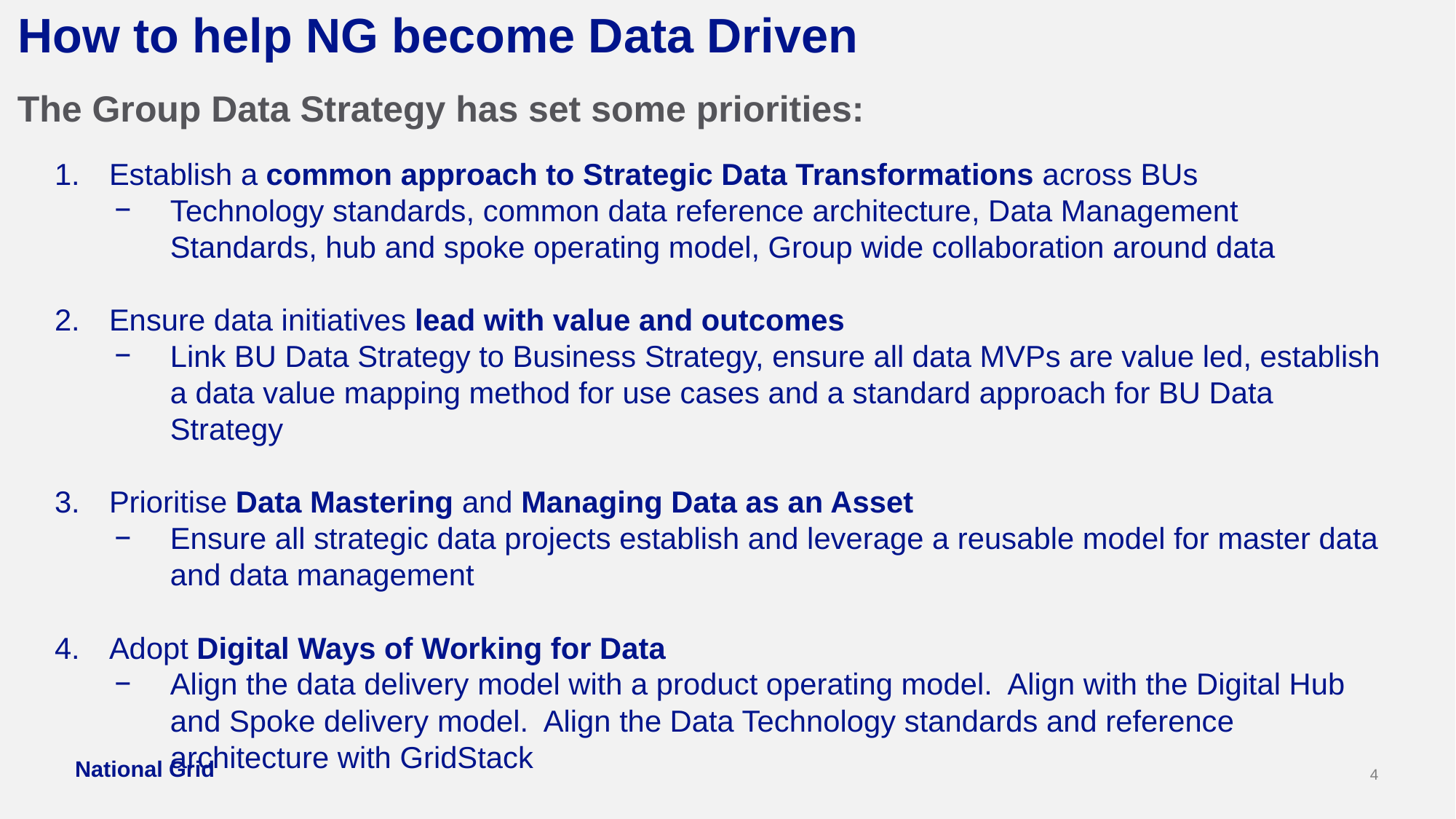

# How to help NG become Data Driven
The Group Data Strategy has set some priorities:

Establish a common approach to Strategic Data Transformations across BUs
Technology standards, common data reference architecture, Data Management Standards, hub and spoke operating model, Group wide collaboration around data

Ensure data initiatives lead with value and outcomes
Link BU Data Strategy to Business Strategy, ensure all data MVPs are value led, establish a data value mapping method for use cases and a standard approach for BU Data Strategy

Prioritise Data Mastering and Managing Data as an Asset
Ensure all strategic data projects establish and leverage a reusable model for master data and data management

Adopt Digital Ways of Working for Data
Align the data delivery model with a product operating model.  Align with the Digital Hub and Spoke delivery model.  Align the Data Technology standards and reference architecture with GridStack